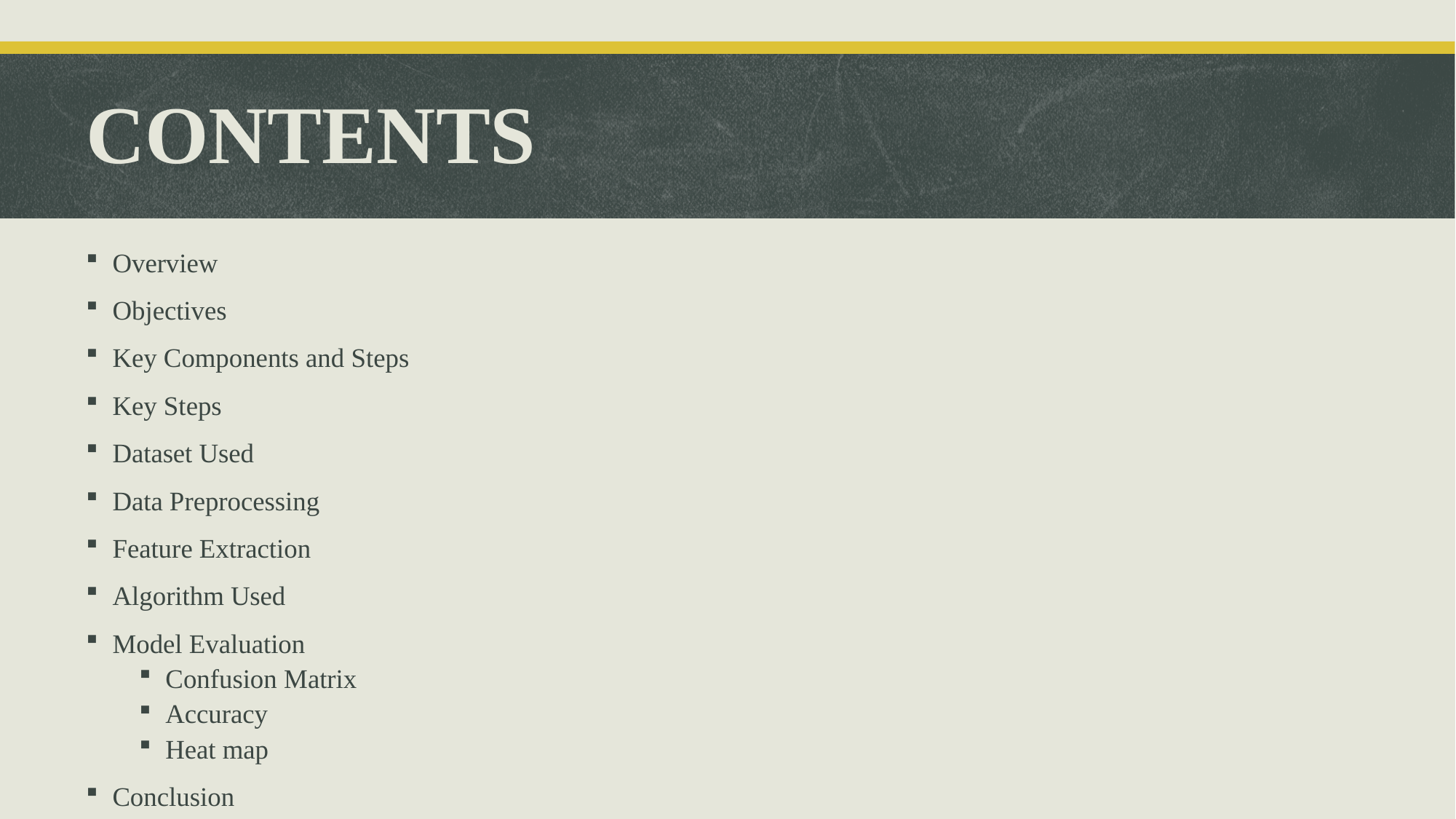

# CONTENTS
Overview
Objectives
Key Components and Steps
Key Steps
Dataset Used
Data Preprocessing
Feature Extraction
Algorithm Used
Model Evaluation
Confusion Matrix
Accuracy
Heat map
Conclusion